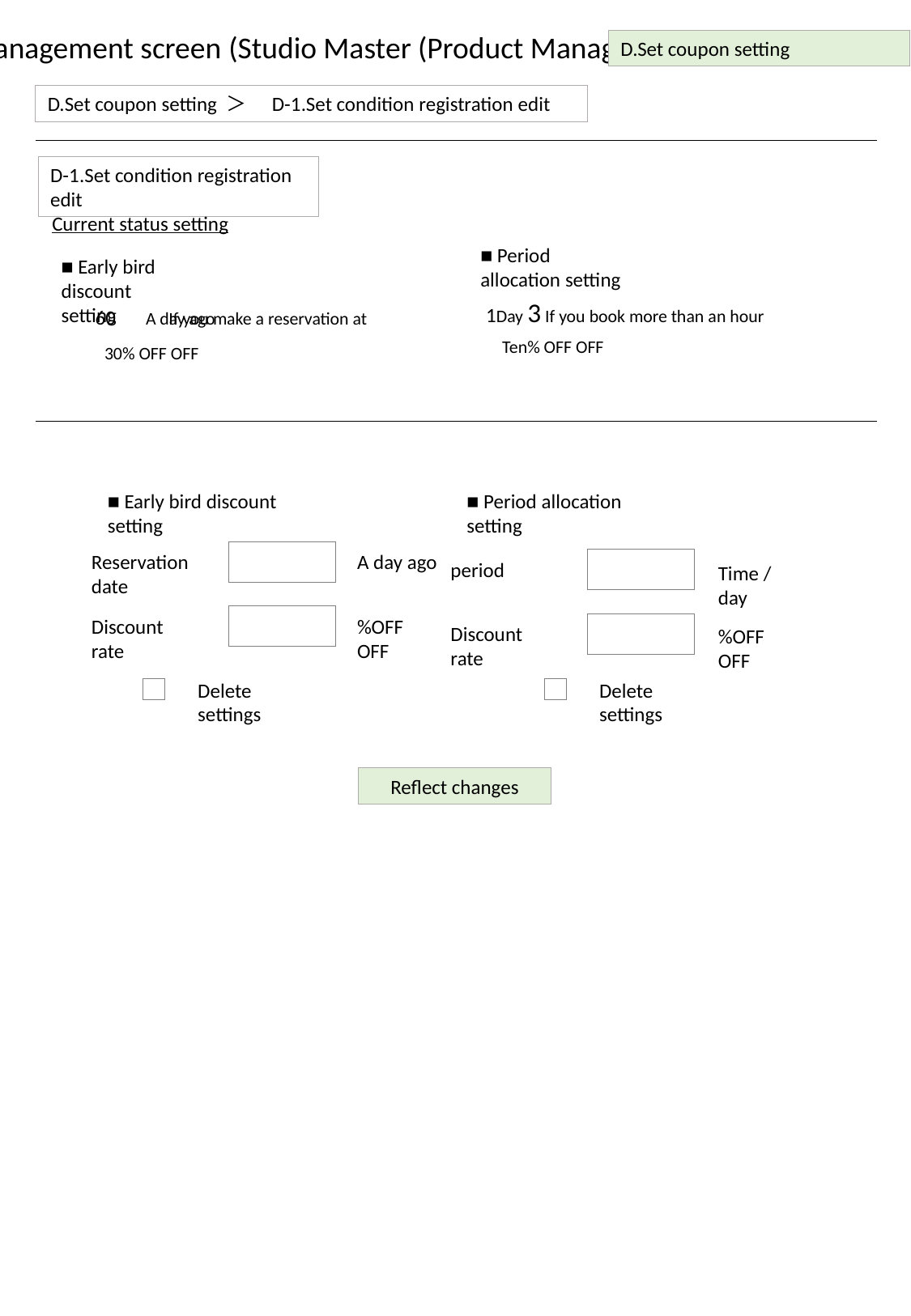

Management screen (Studio Master (Product Management))
D.Set coupon setting
D.Set coupon setting ＞　D-1.Set condition registration edit
D-1.Set condition registration edit
Current status setting
■ Period allocation setting
■ Early bird discount setting
1Day 3 If you book more than an hour
60　A day ago
If you make a reservation at
Ten% OFF OFF
30% OFF OFF
■ Early bird discount setting
■ Period allocation setting

A day ago
Reservation date

period
Time / day

%OFF OFF
Discount rate

Discount rate
%OFF OFF
Delete settings
Delete settings

Reflect changes